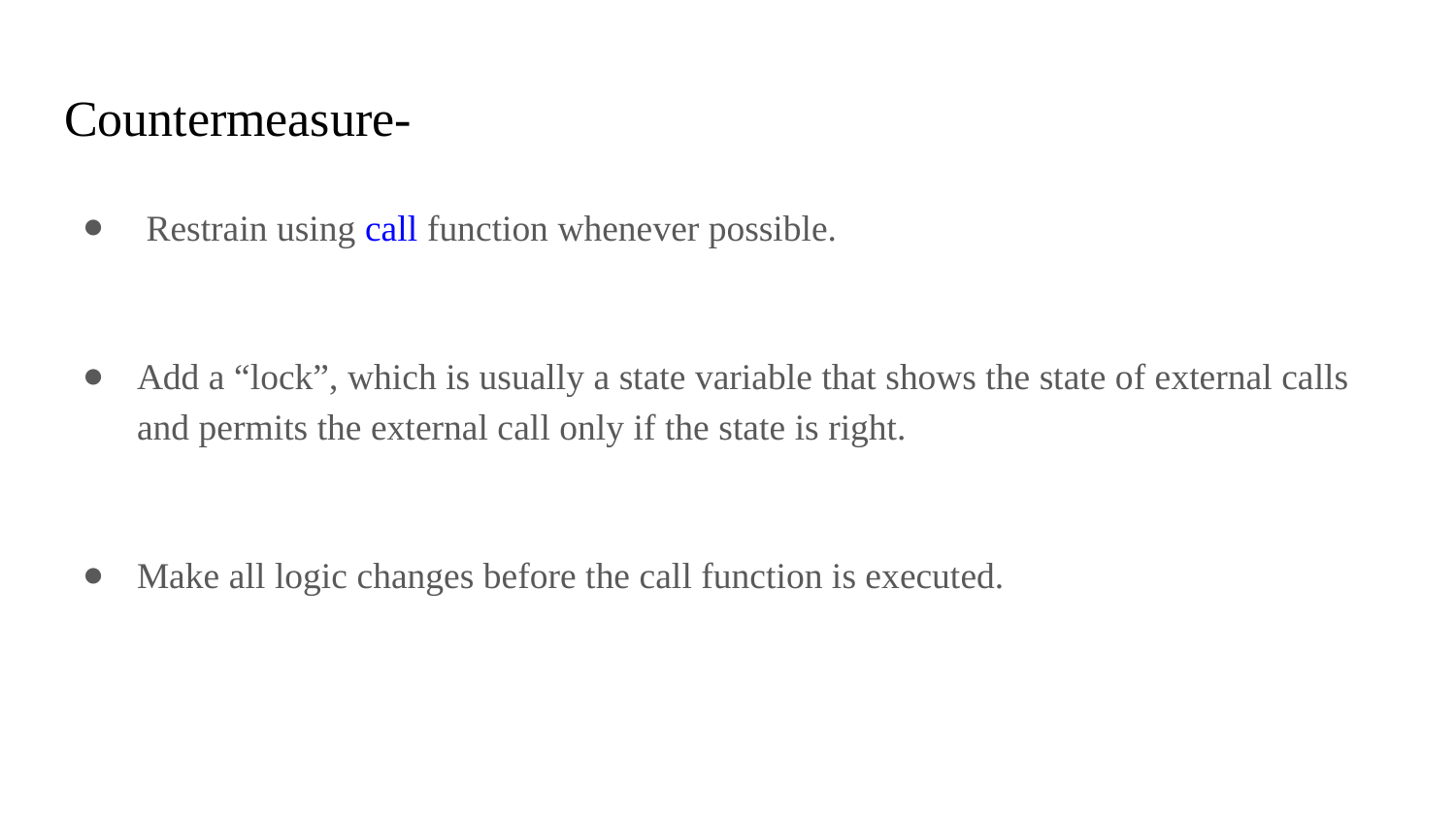

# Countermeasure-
 Restrain using call function whenever possible.

Add a “lock”, which is usually a state variable that shows the state of external calls and permits the external call only if the state is right.

Make all logic changes before the call function is executed.